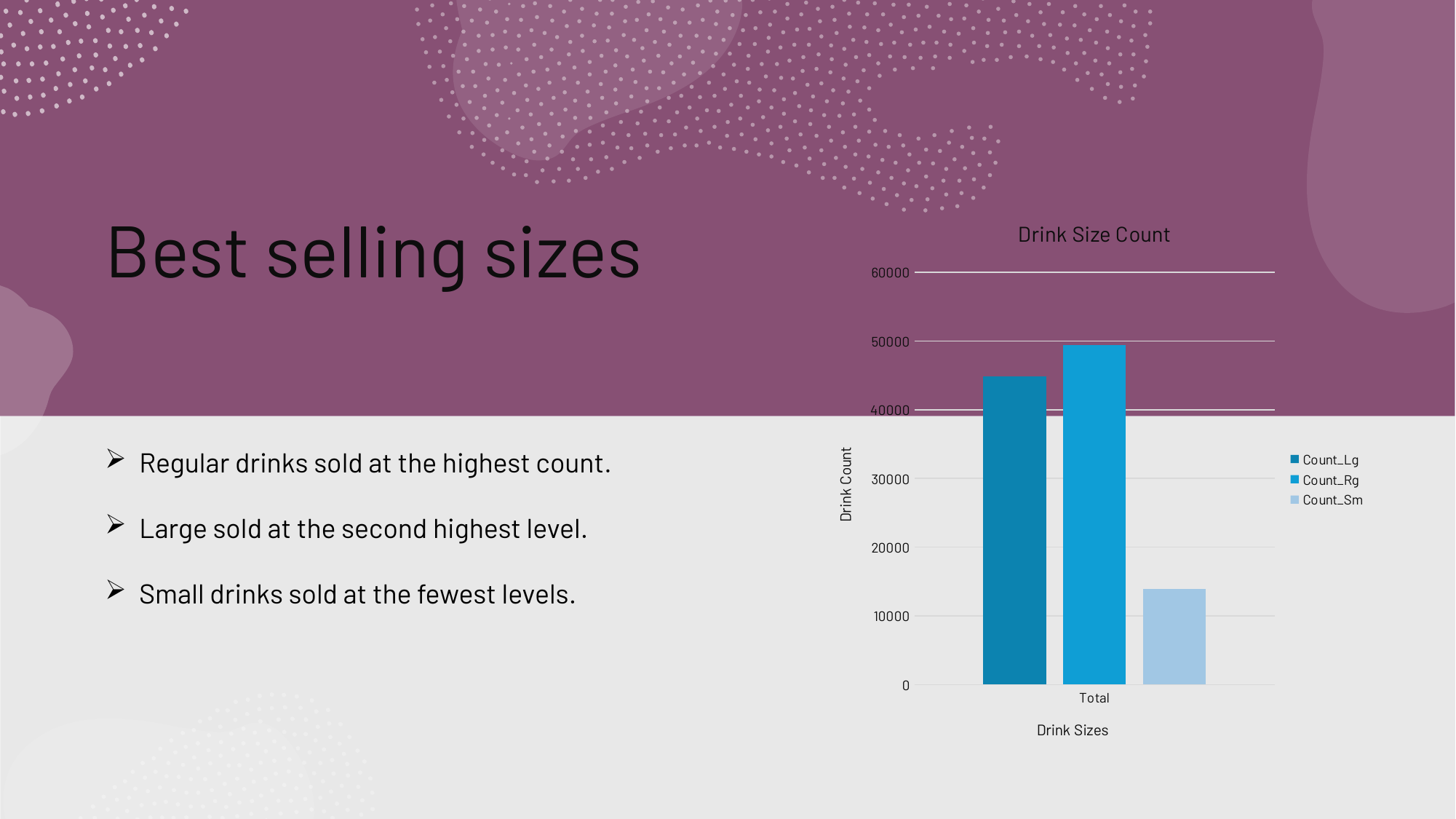

# Best selling sizes

### Chart: Drink Size Count

| Category | Count_Lg | Count_Rg | Count_Sm |
|---|---|---|---|
| Total | 44885.0 | 49386.0 | 13924.0 |
Regular drinks sold at the highest count.

Large sold at the second highest level.

Small drinks sold at the fewest levels.